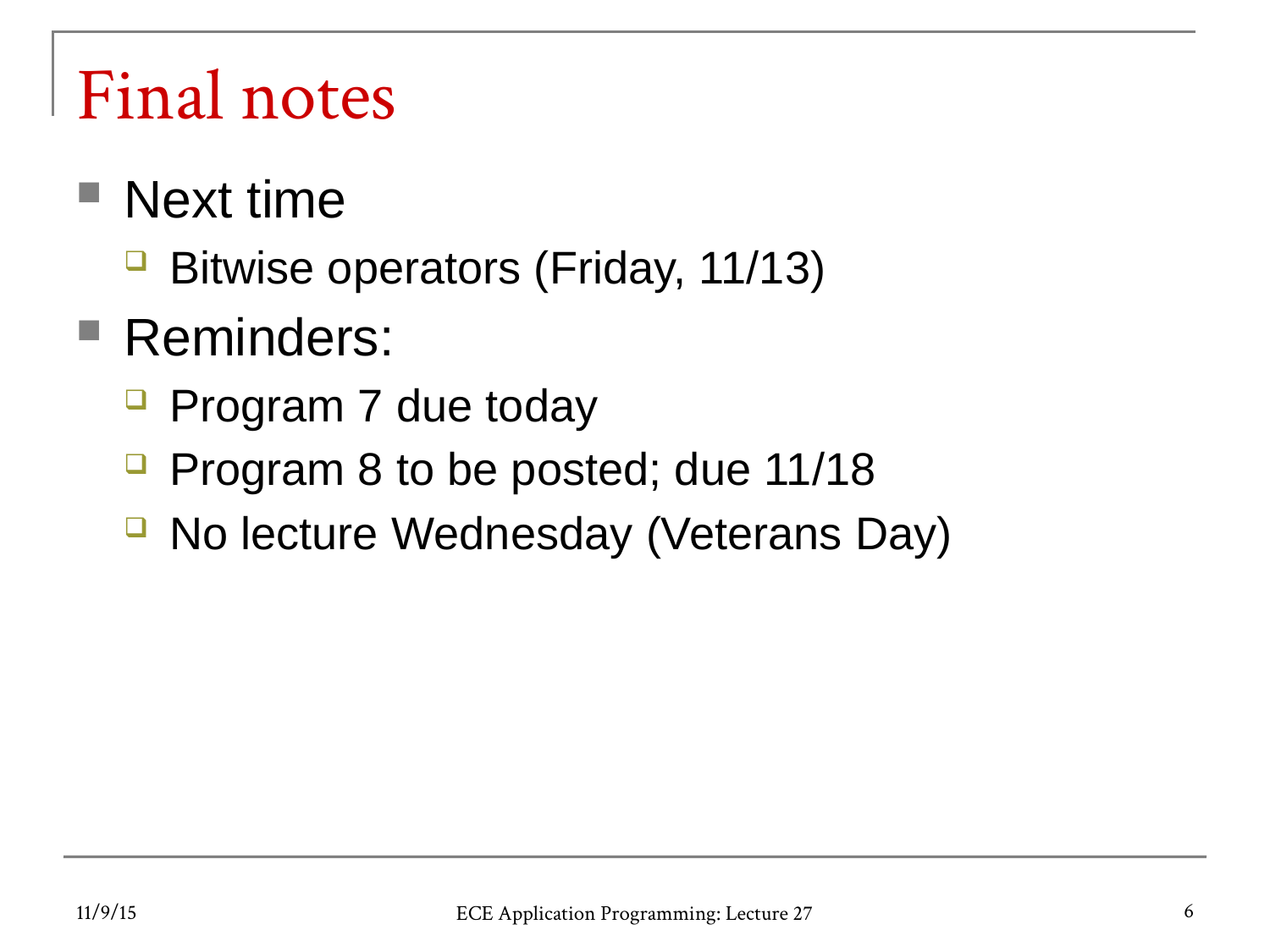

# Final notes
Next time
Bitwise operators (Friday, 11/13)
Reminders:
Program 7 due today
Program 8 to be posted; due 11/18
No lecture Wednesday (Veterans Day)
11/9/15
6
ECE Application Programming: Lecture 27